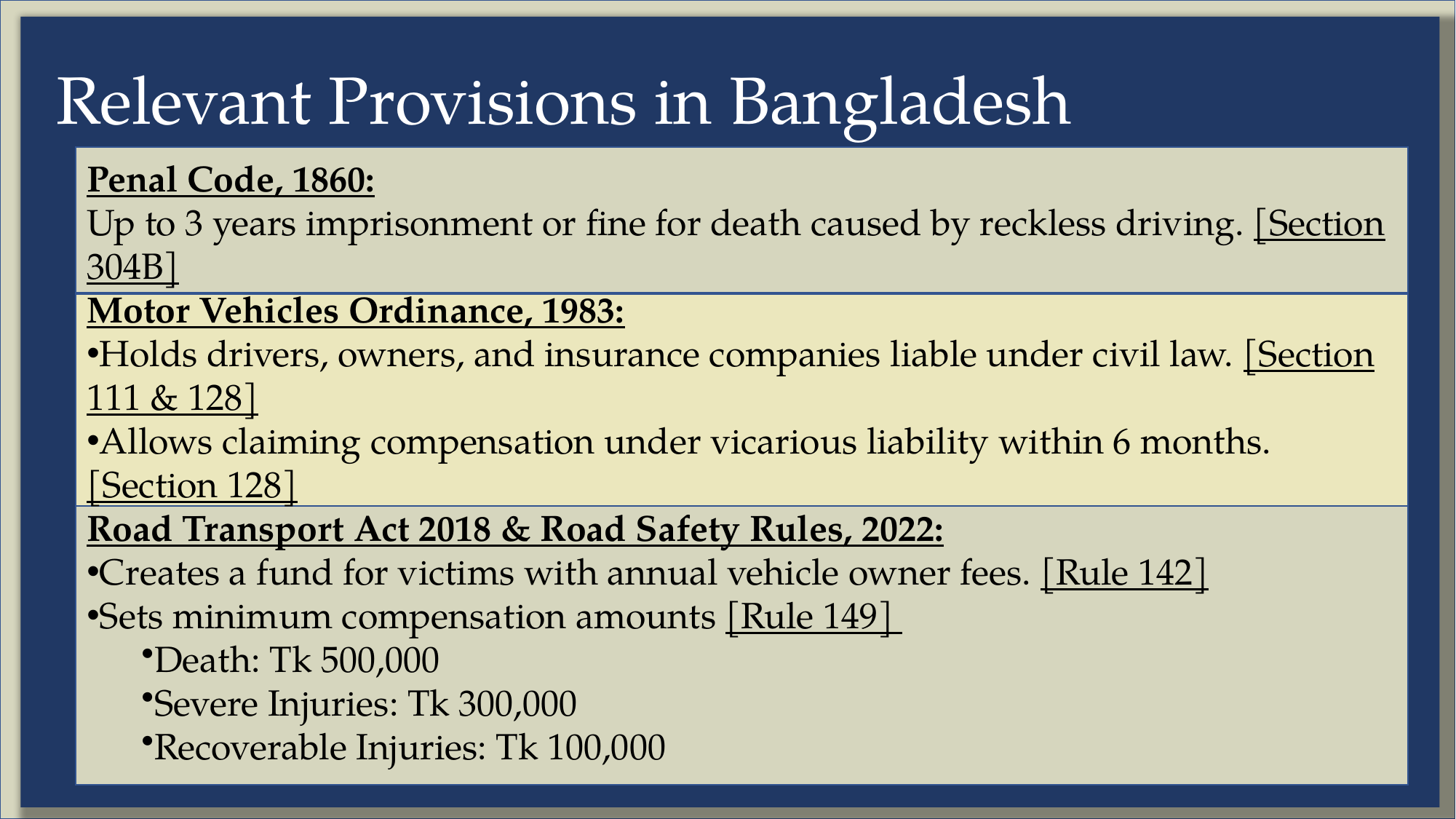

# Relevant Provisions in Bangladesh

Penal Code, 1860:
Up to 3 years imprisonment or fine for death caused by reckless driving. [Section 304B]
Motor Vehicles Ordinance, 1983:
Holds drivers, owners, and insurance companies liable under civil law. [Section 111 & 128]
Allows claiming compensation under vicarious liability within 6 months. [Section 128]
Road Transport Act 2018 & Road Safety Rules, 2022:
Creates a fund for victims with annual vehicle owner fees. [Rule 142]
Sets minimum compensation amounts [Rule 149]
Death: Tk 500,000
Severe Injuries: Tk 300,000
Recoverable Injuries: Tk 100,000